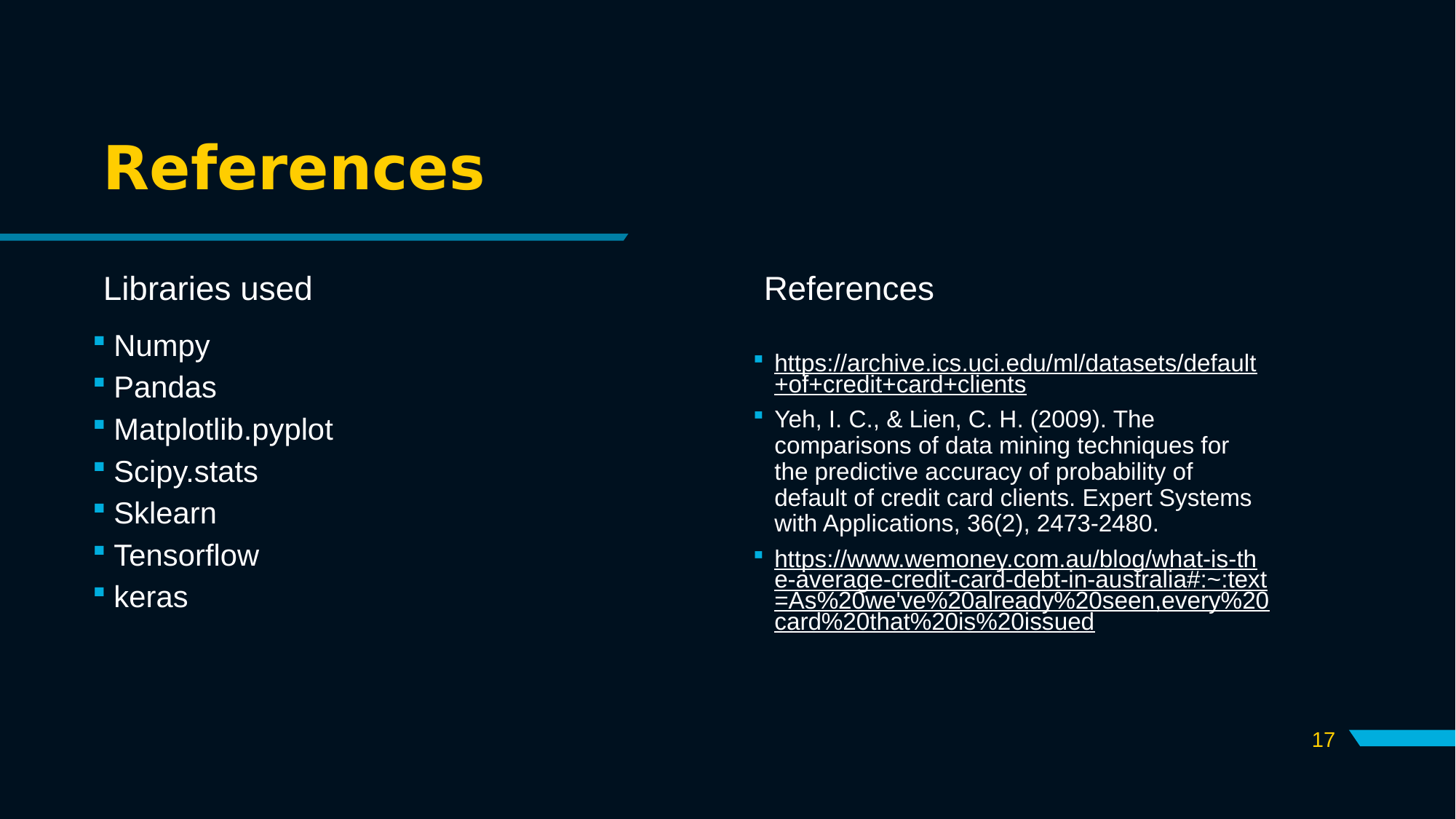

# References
Libraries used
References
Numpy
Pandas
Matplotlib.pyplot
Scipy.stats
Sklearn
Tensorflow
keras
https://archive.ics.uci.edu/ml/datasets/default+of+credit+card+clients
Yeh, I. C., & Lien, C. H. (2009). The comparisons of data mining techniques for the predictive accuracy of probability of default of credit card clients. Expert Systems with Applications, 36(2), 2473-2480.
https://www.wemoney.com.au/blog/what-is-the-average-credit-card-debt-in-australia#:~:text=As%20we've%20already%20seen,every%20card%20that%20is%20issued

17